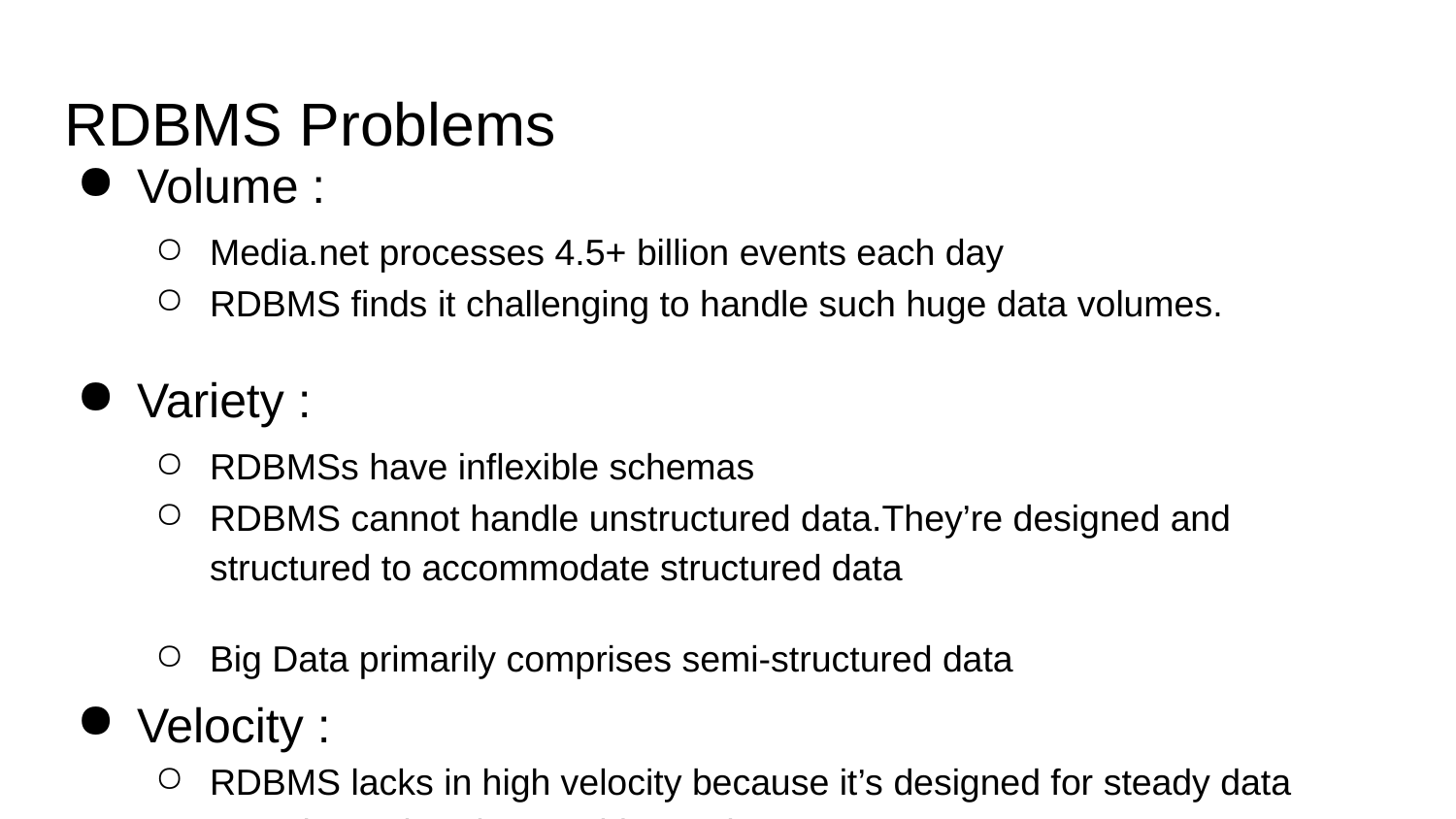

# RDBMS Problems
Volume :
Media.net processes 4.5+ billion events each day
RDBMS finds it challenging to handle such huge data volumes.
Variety :
RDBMSs have inflexible schemas
RDBMS cannot handle unstructured data.They’re designed and structured to accommodate structured data
Big Data primarily comprises semi-structured data
Velocity :
RDBMS lacks in high velocity because it’s designed for steady data retention rather than rapid growth